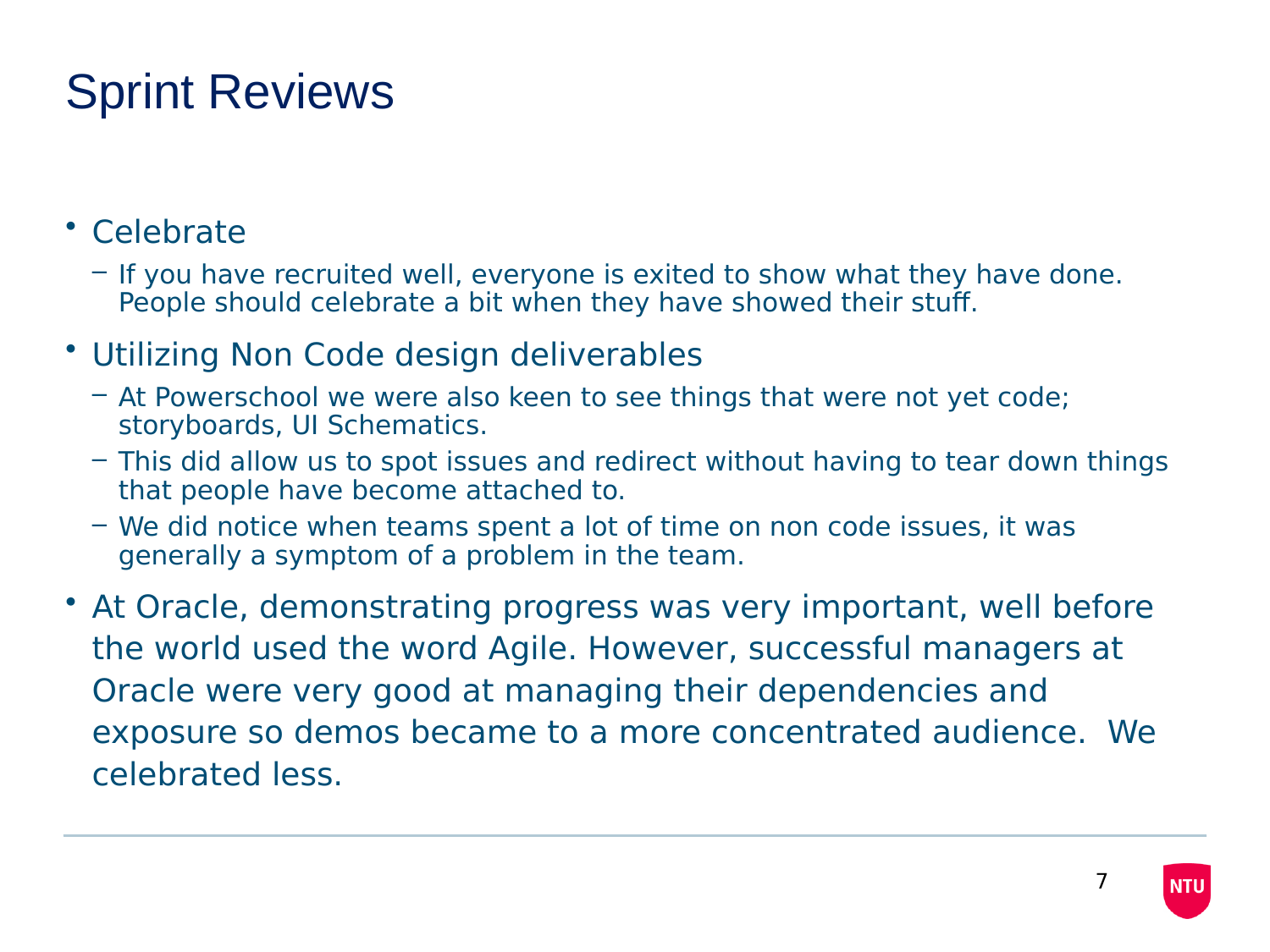

# Sprint Reviews
Celebrate
If you have recruited well, everyone is exited to show what they have done.  People should celebrate a bit when they have showed their stuff.
Utilizing Non Code design deliverables
At Powerschool we were also keen to see things that were not yet code; storyboards, UI Schematics.
This did allow us to spot issues and redirect without having to tear down things that people have become attached to.
We did notice when teams spent a lot of time on non code issues, it was generally a symptom of a problem in the team.
At Oracle, demonstrating progress was very important, well before the world used the word Agile. However, successful managers at Oracle were very good at managing their dependencies and exposure so demos became to a more concentrated audience.  We celebrated less.

7